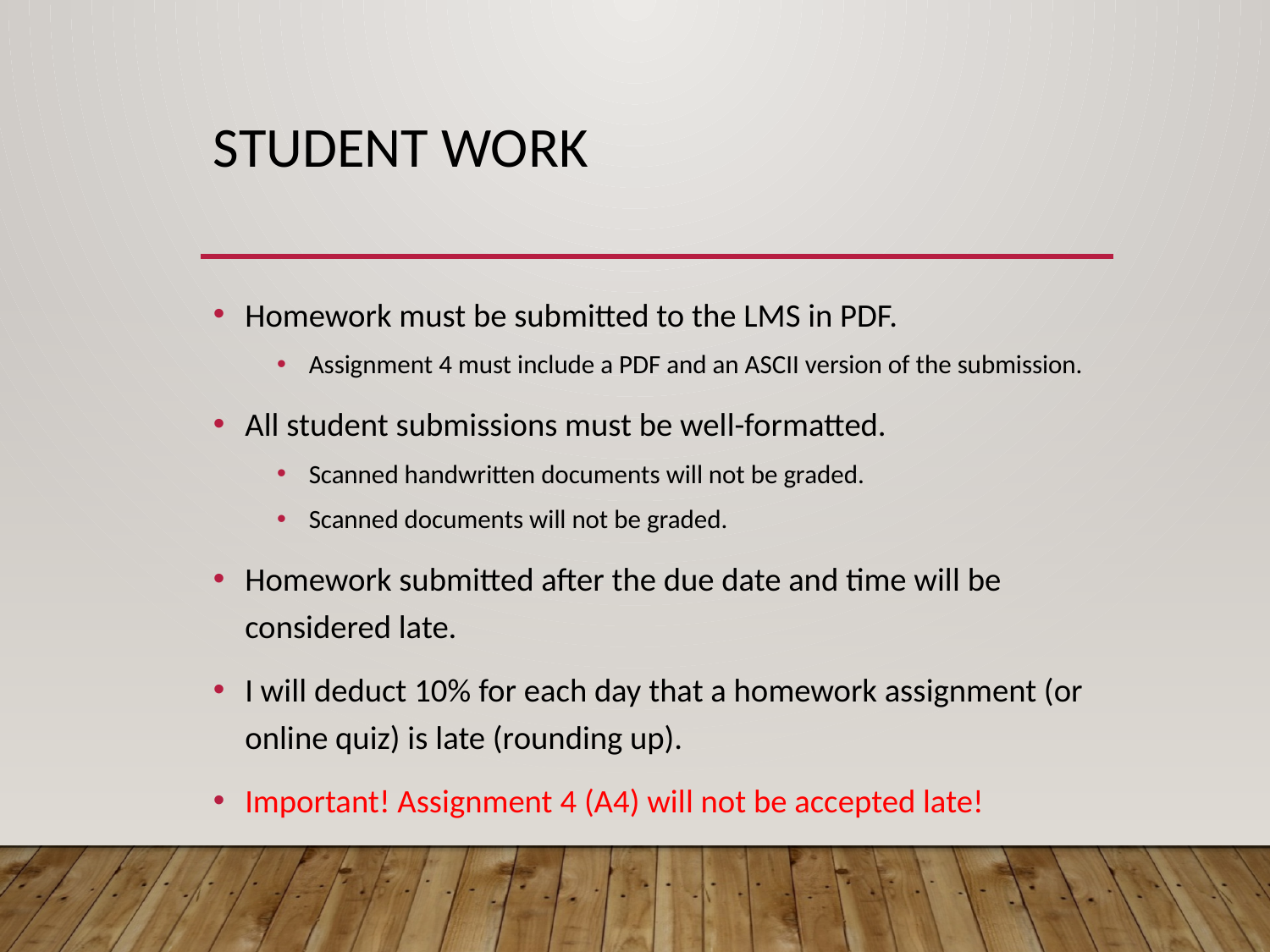

# Student Work
Homework must be submitted to the LMS in PDF.
Assignment 4 must include a PDF and an ASCII version of the submission.
All student submissions must be well-formatted.
Scanned handwritten documents will not be graded.
Scanned documents will not be graded.
Homework submitted after the due date and time will be considered late.
I will deduct 10% for each day that a homework assignment (or online quiz) is late (rounding up).
Important! Assignment 4 (A4) will not be accepted late!